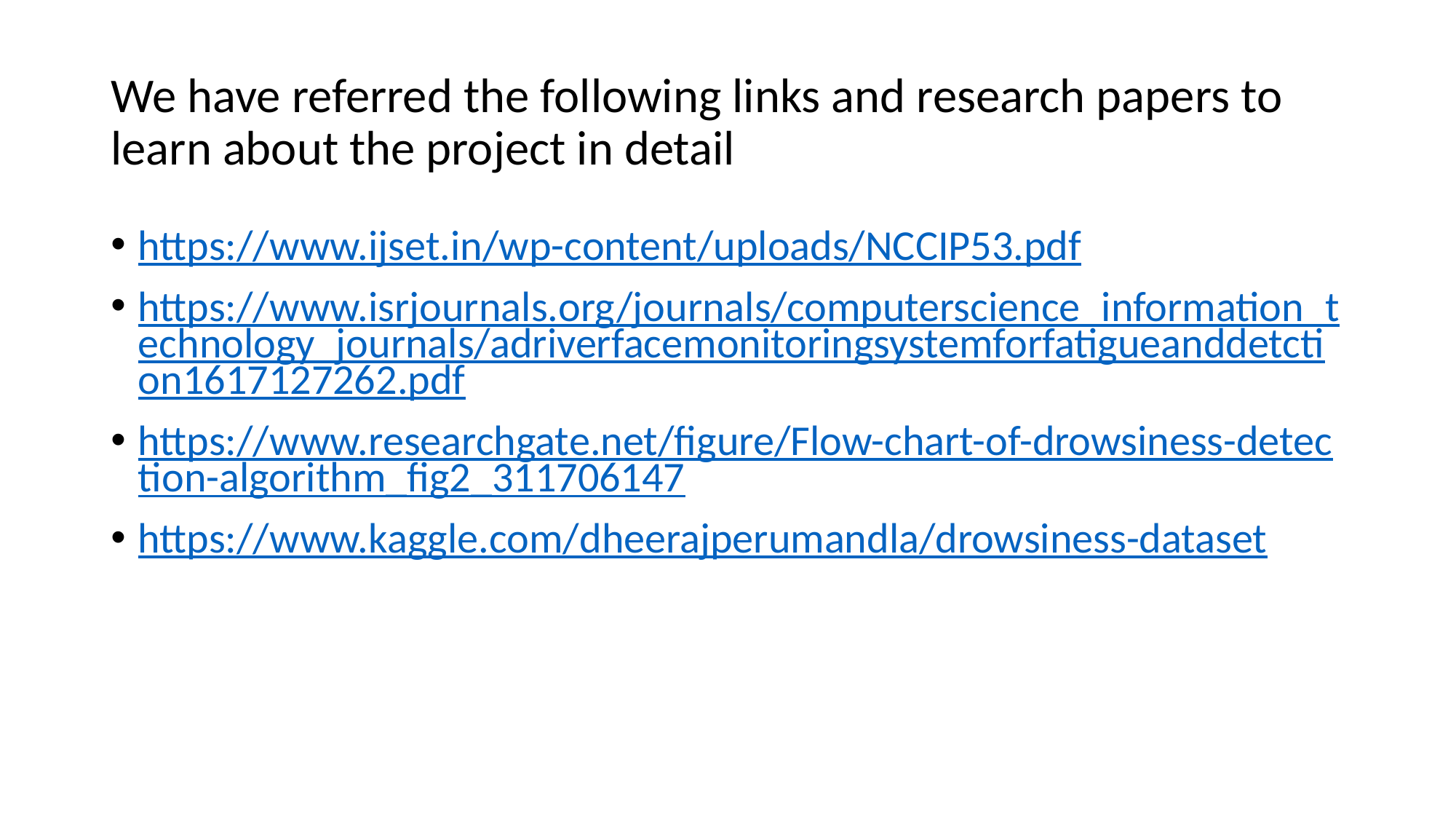

# We have referred the following links and research papers to learn about the project in detail
https://www.ijset.in/wp-content/uploads/NCCIP53.pdf
https://www.isrjournals.org/journals/computerscience_information_technology_journals/adriverfacemonitoringsystemforfatigueanddetction1617127262.pdf
https://www.researchgate.net/figure/Flow-chart-of-drowsiness-detection-algorithm_fig2_311706147
https://www.kaggle.com/dheerajperumandla/drowsiness-dataset